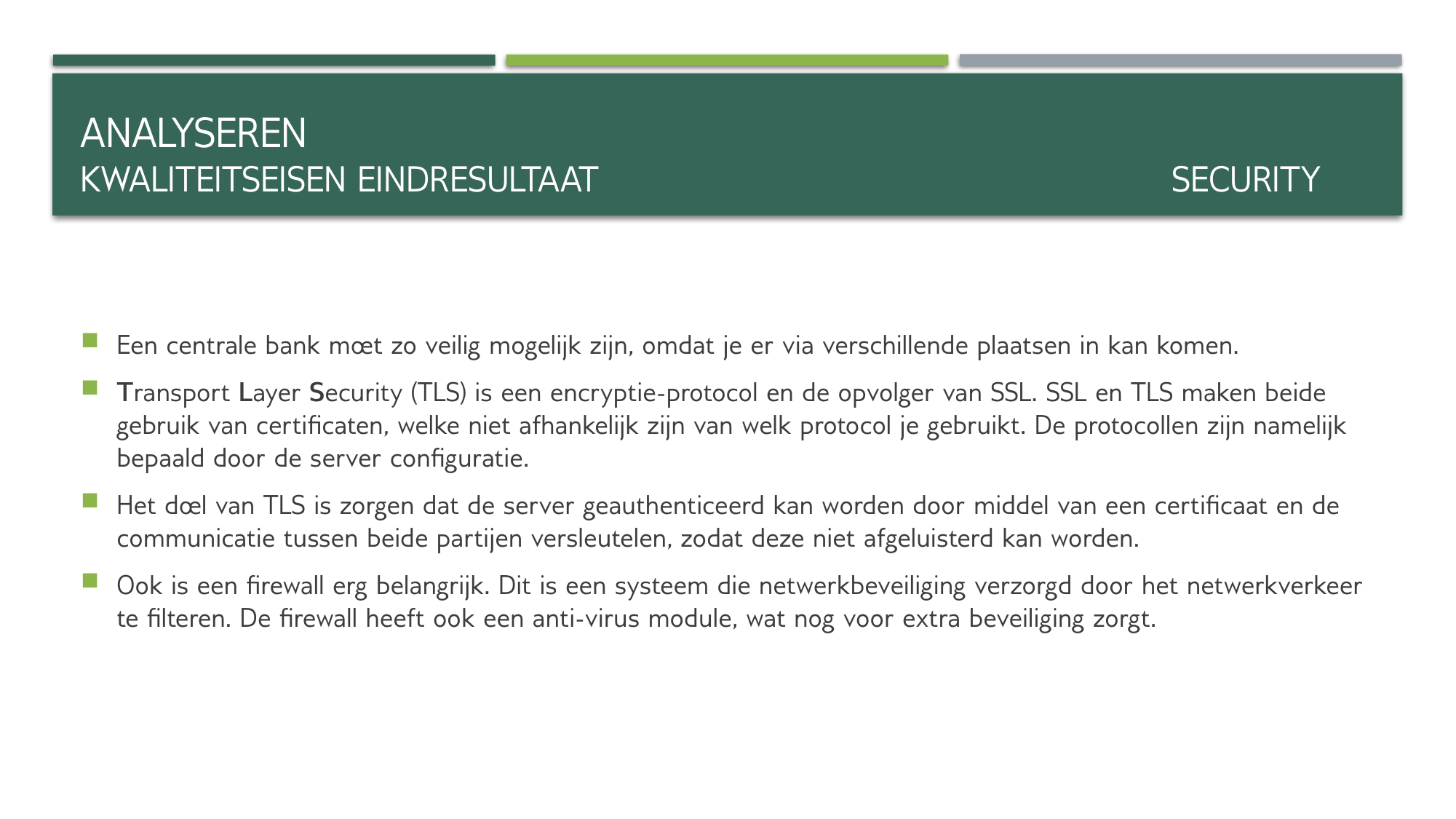

# Analyseren Kwaliteitseisen eindresultaat						Security
Een centrale bank moet zo veilig mogelijk zijn, omdat je er via verschillende plaatsen in kan komen.
Transport Layer Security (TLS) is een encryptie-protocol en de opvolger van SSL. SSL en TLS maken beide gebruik van certificaten, welke niet afhankelijk zijn van welk protocol je gebruikt. De protocollen zijn namelijk bepaald door de server configuratie.
Het doel van TLS is zorgen dat de server geauthenticeerd kan worden door middel van een certificaat en de communicatie tussen beide partijen versleutelen, zodat deze niet afgeluisterd kan worden.
Ook is een firewall erg belangrijk. Dit is een systeem die netwerkbeveiliging verzorgd door het netwerkverkeer te filteren. De firewall heeft ook een anti-virus module, wat nog voor extra beveiliging zorgt.